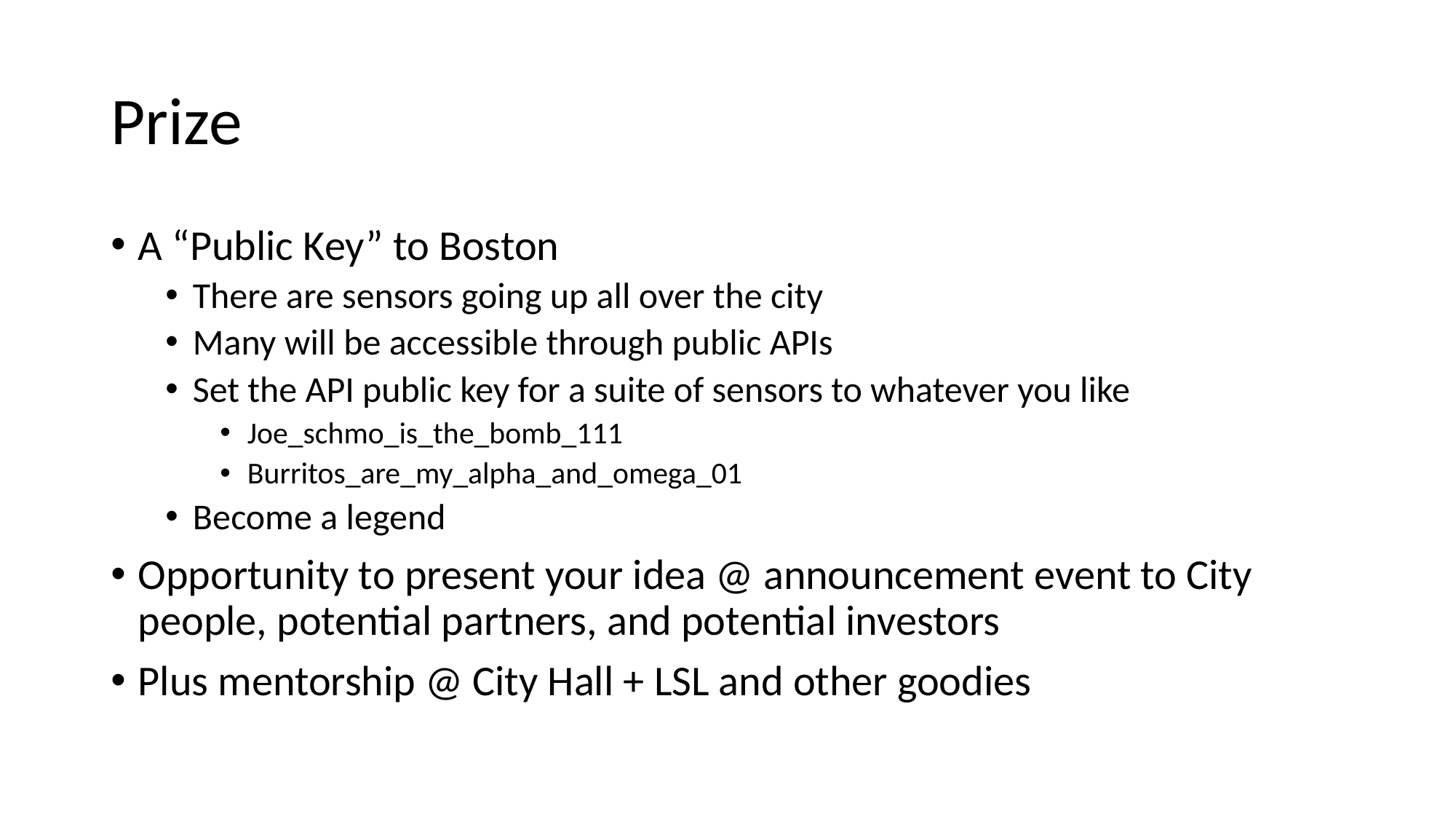

# Prize
A “Public Key” to Boston
There are sensors going up all over the city
Many will be accessible through public APIs
Set the API public key for a suite of sensors to whatever you like
Joe_schmo_is_the_bomb_111
Burritos_are_my_alpha_and_omega_01
Become a legend
Opportunity to present your idea @ announcement event to City people, potential partners, and potential investors
Plus mentorship @ City Hall + LSL and other goodies